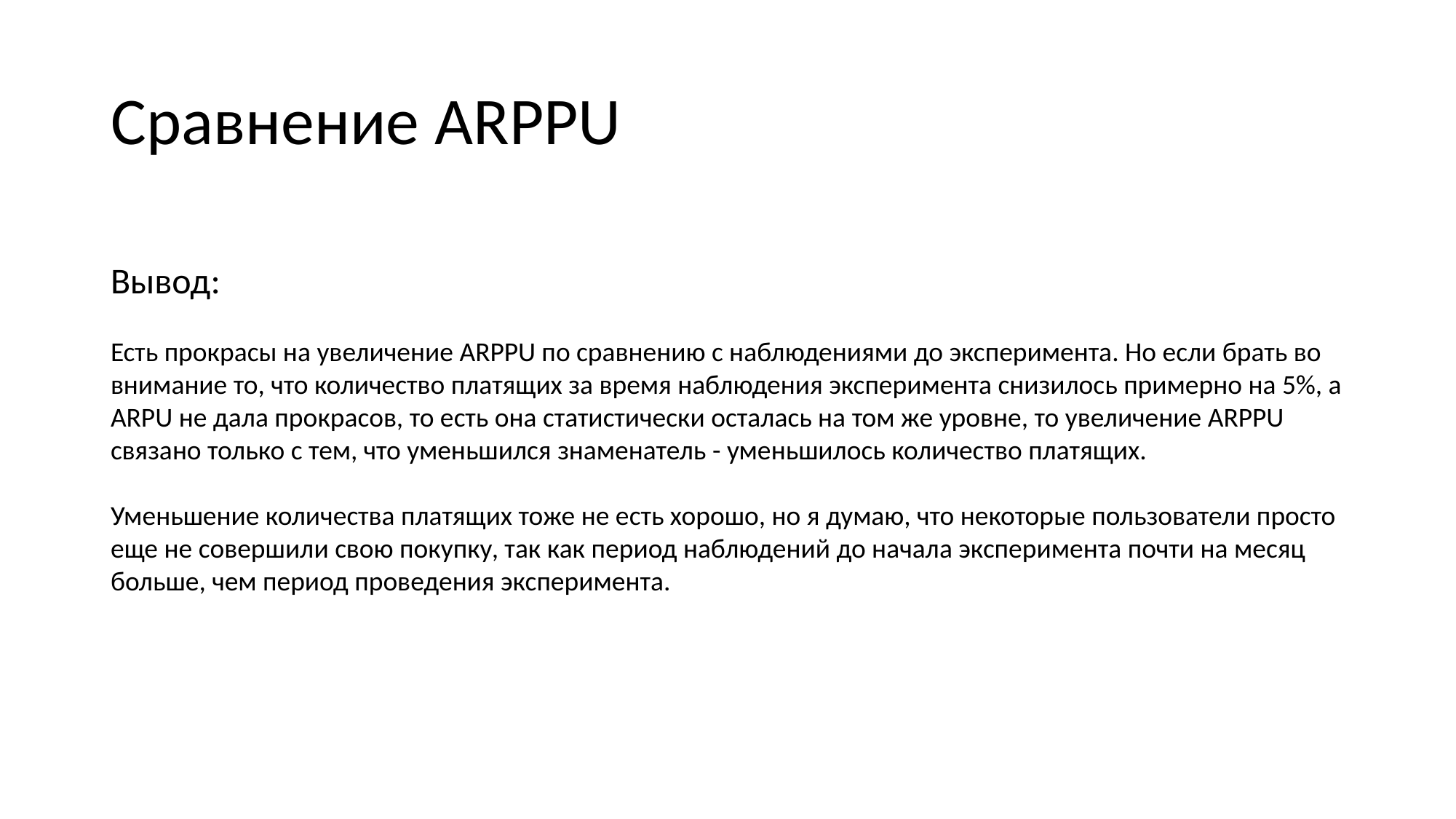

# Cравнение ARPPU
Вывод:

Есть прокрасы на увеличение ARPPU по сравнению с наблюдениями до эксперимента. Но если брать во внимание то, что количество платящих за время наблюдения эксперимента снизилось примерно на 5%, а ARPU не дала прокрасов, то есть она статистически осталась на том же уровне, то увеличение ARPPU связано только с тем, что уменьшился знаменатель - уменьшилось количество платящих.

Уменьшение количества платящих тоже не есть хорошо, но я думаю, что некоторые пользователи просто еще не совершили свою покупку, так как период наблюдений до начала эксперимента почти на месяц больше, чем период проведения эксперимента.